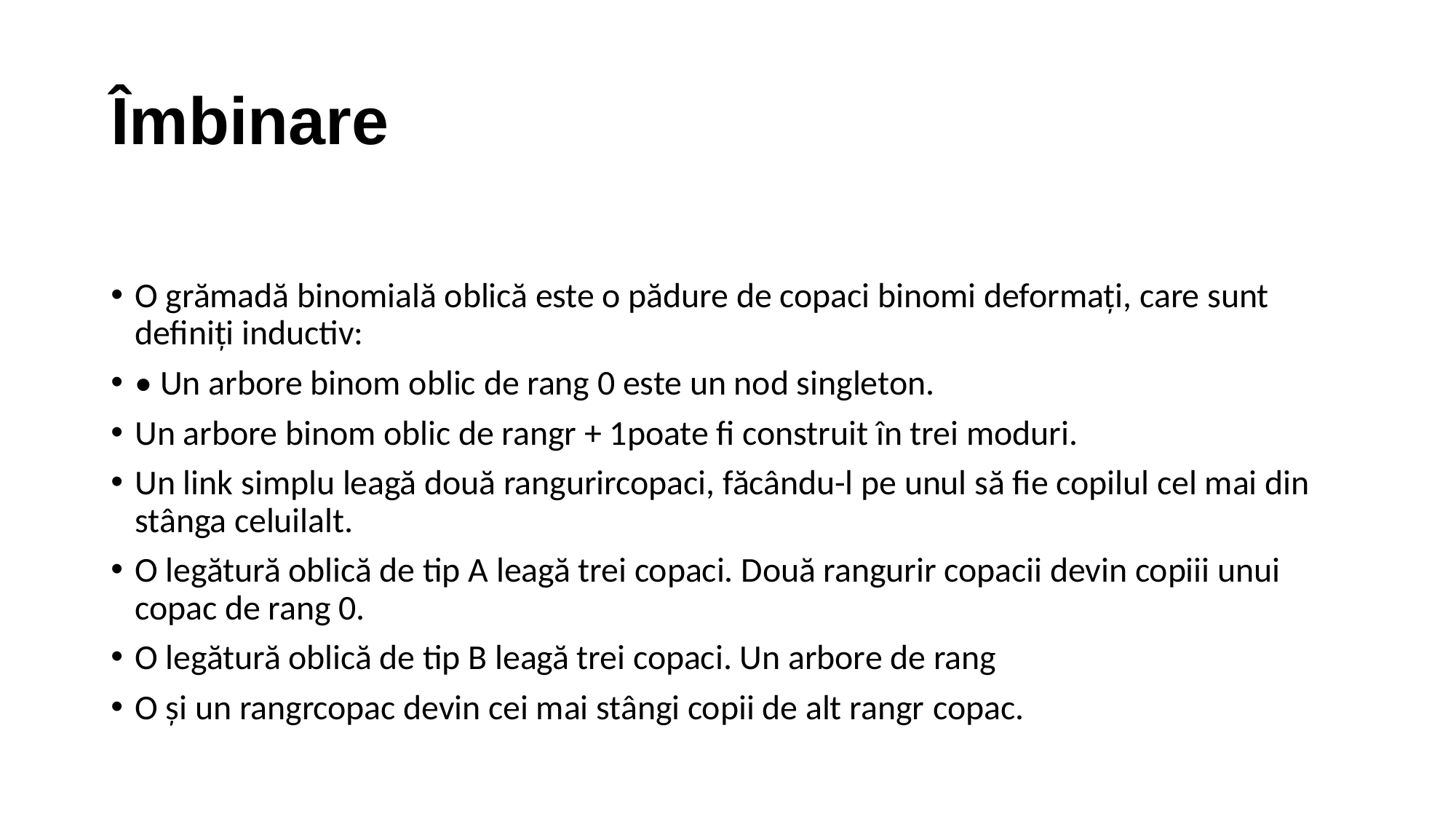

# Îmbinare

O grămadă binomială oblică este o pădure de copaci binomi deformați, care sunt definiți inductiv:
• Un arbore binom oblic de rang 0 este un nod singleton.
Un arbore binom oblic de rangr + 1poate fi construit în trei moduri.
Un link simplu leagă două rangurircopaci, făcându-l pe unul să fie copilul cel mai din stânga celuilalt.
O legătură oblică de tip A leagă trei copaci. Două rangurir copacii devin copiii unui copac de rang 0.
O legătură oblică de tip B leagă trei copaci. Un arbore de rang
O și un rangrcopac devin cei mai stângi copii de alt rangr сорас.